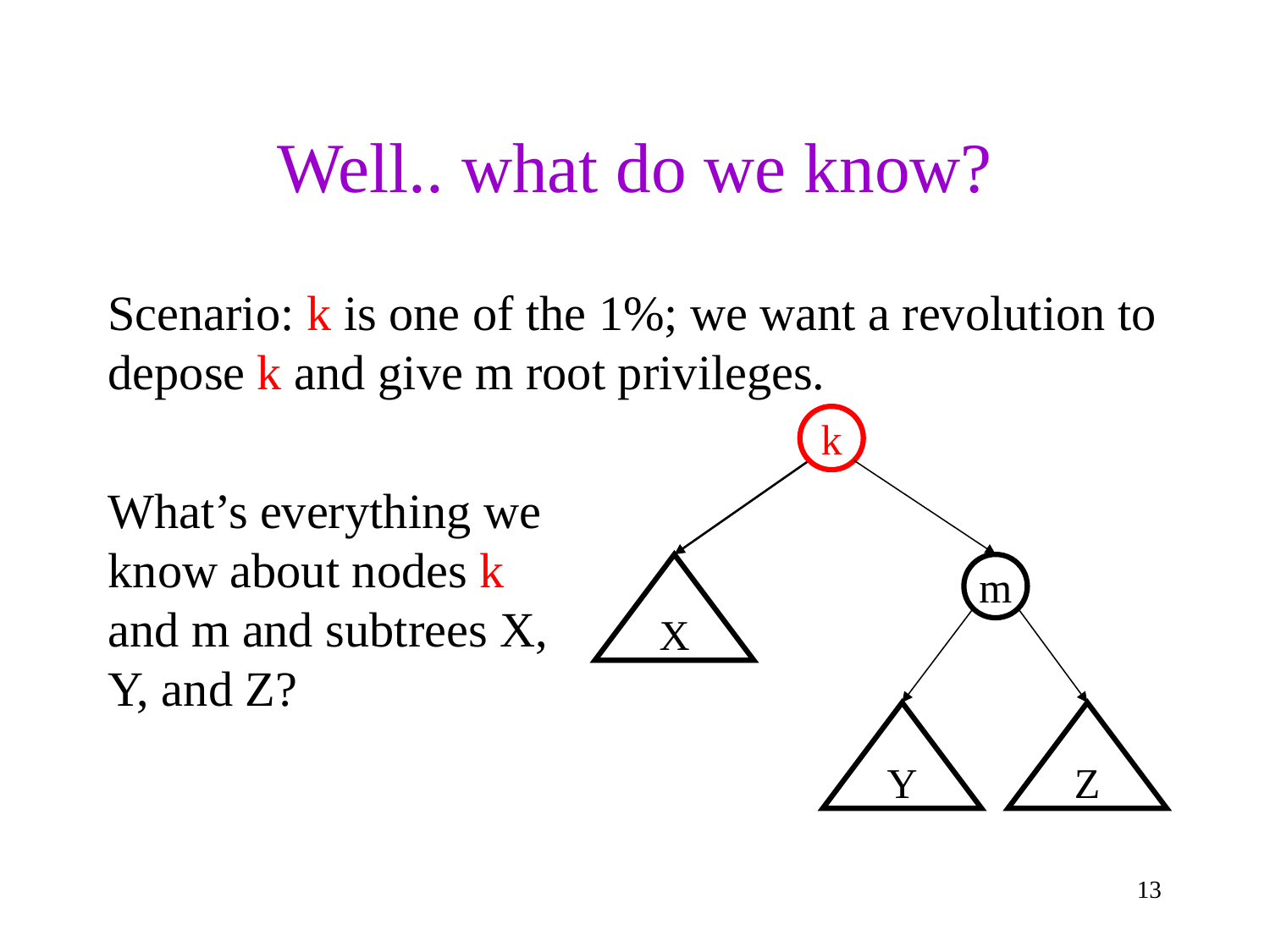

# Well.. what do we know?
Scenario: k is one of the 1%; we want a revolution to depose k and give m root privileges.

What’s everything we
know about nodes k
and m and subtrees X,
Y, and Z?
k
X
m
Y
Z
13